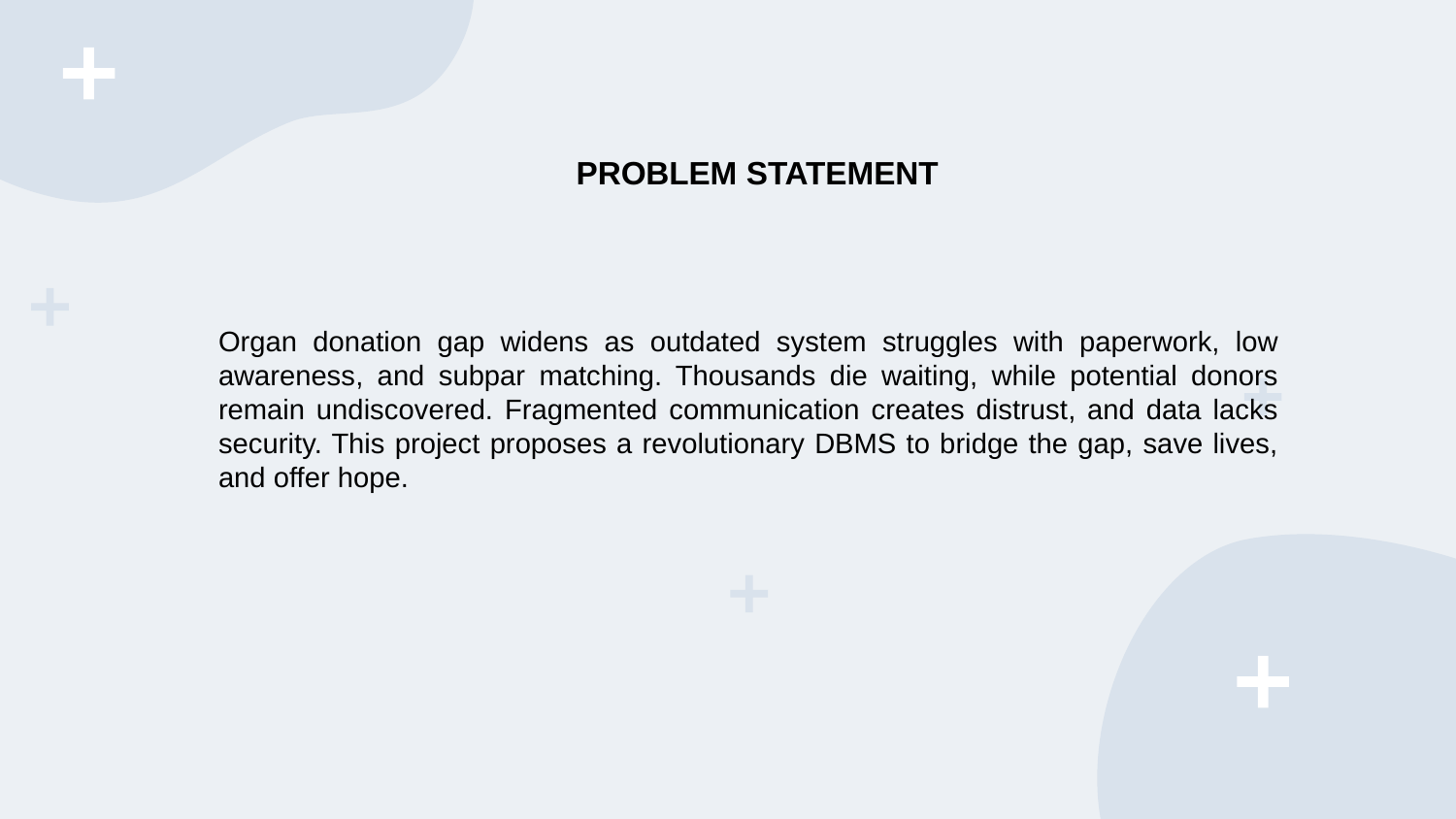

PROBLEM STATEMENT
Organ donation gap widens as outdated system struggles with paperwork, low awareness, and subpar matching. Thousands die waiting, while potential donors remain undiscovered. Fragmented communication creates distrust, and data lacks security. This project proposes a revolutionary DBMS to bridge the gap, save lives, and offer hope.